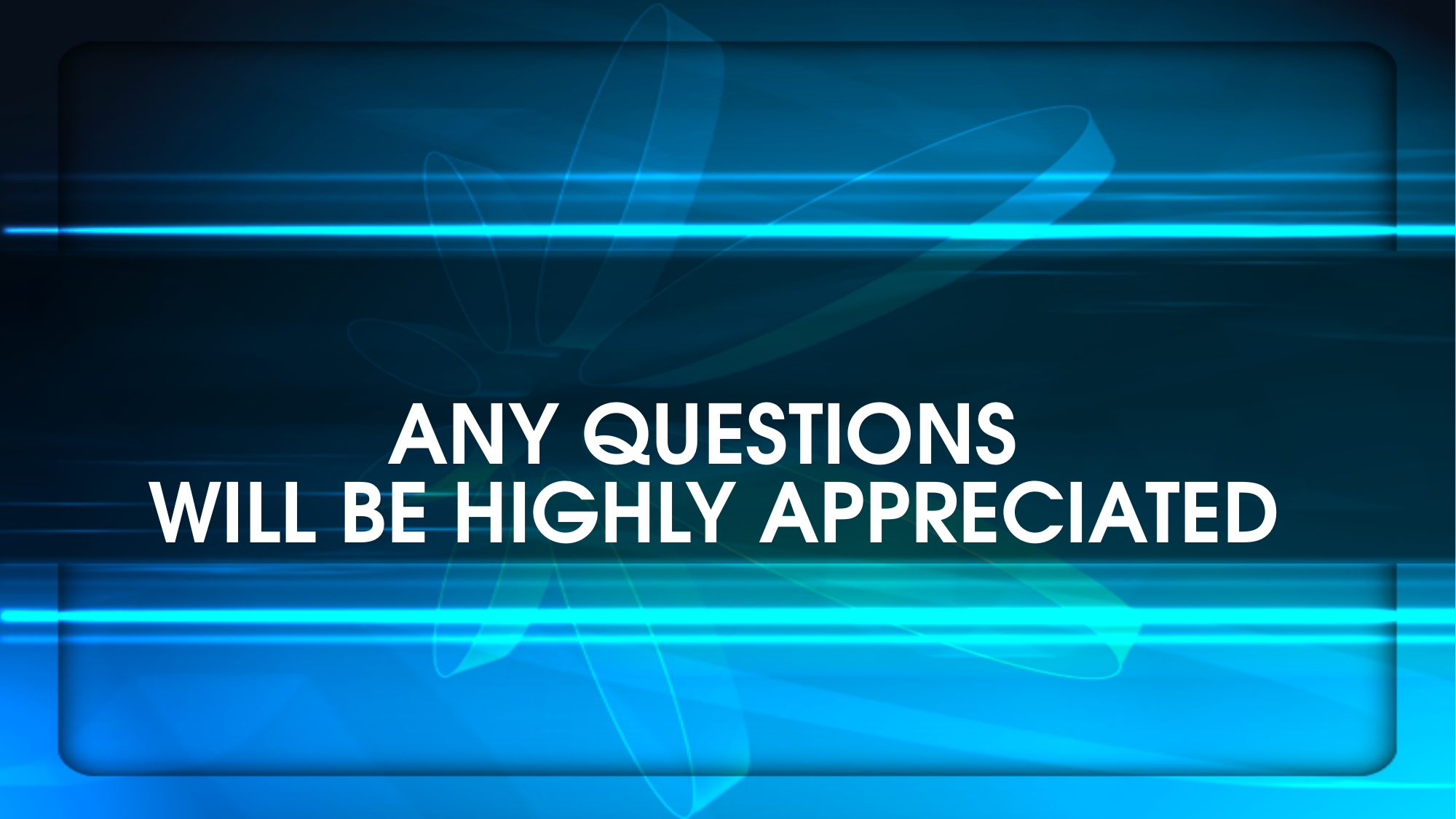

# ANY QUESTIONS WILL BE HIGHLY APPRECIATED